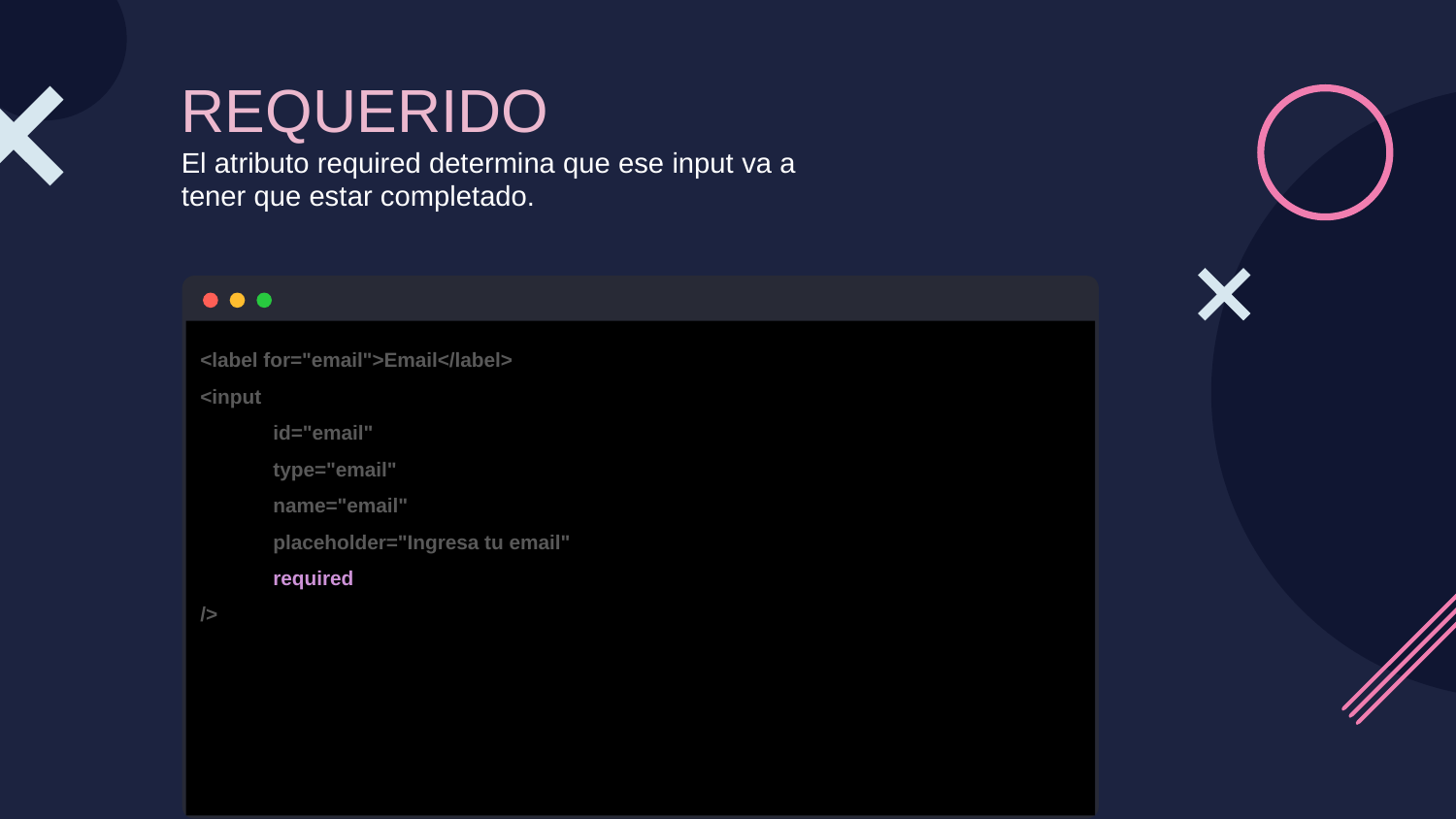

# REQUERIDO
El atributo required determina que ese input va a tener que estar completado.

<label for="email">Email</label>
<input
id="email"
type="email"
name="email"
placeholder="Ingresa tu email"
required
/>